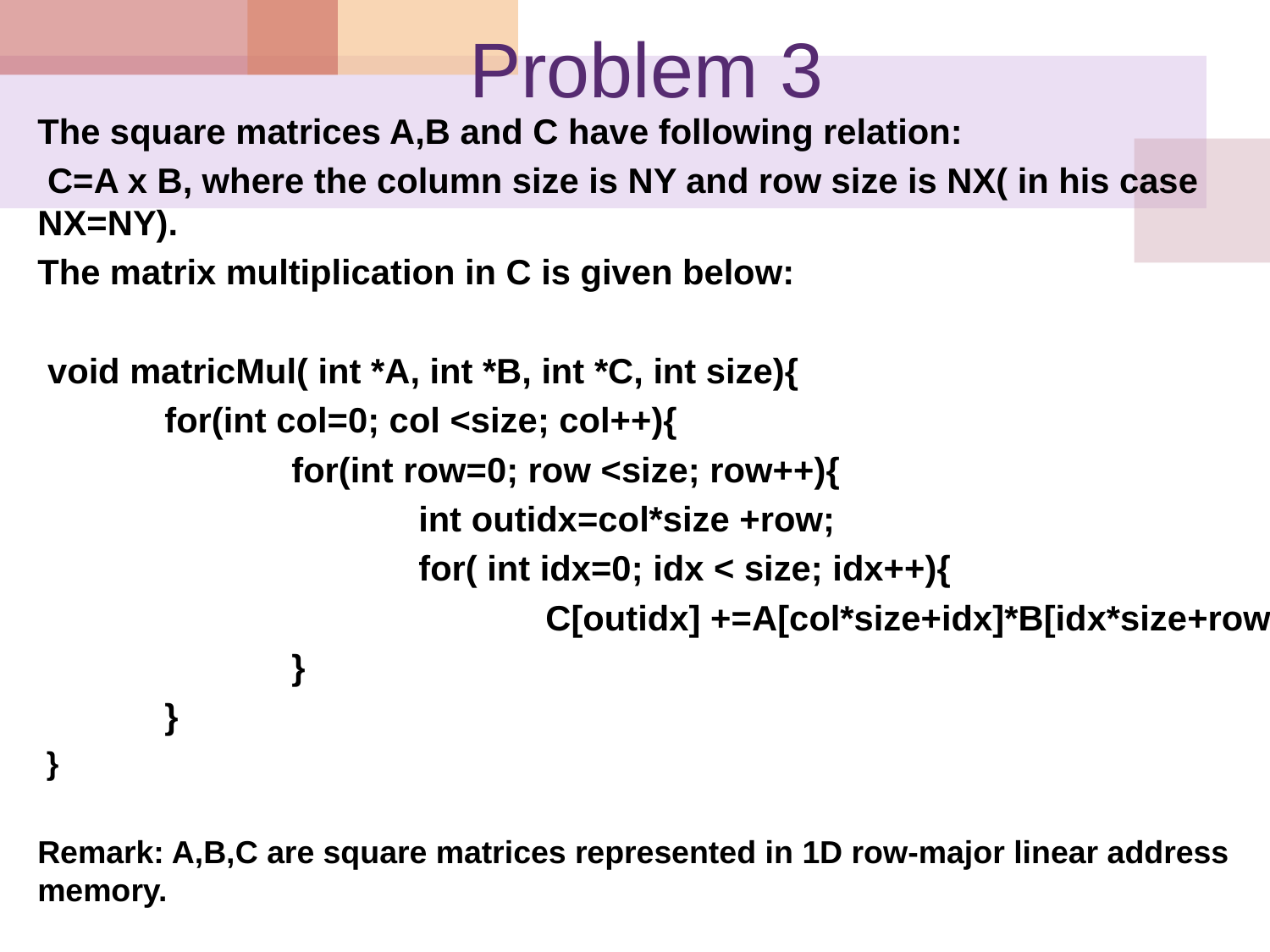

# Problem 3
The square matrices A,B and C have following relation:
 C=A x B, where the column size is NY and row size is NX( in his case NX=NY).
The matrix multiplication in C is given below:

 void matricMul( int *A, int *B, int *C, int size){
	for(int col=0; col <size; col++){
		for(int row=0; row <size; row++){
			int outidx=col*size +row;
			for( int idx=0; idx < size; idx++){
				C[outidx] +=A[col*size+idx]*B[idx*size+row];}
		}
	}
 }

Remark: A,B,C are square matrices represented in 1D row-major linear address memory.